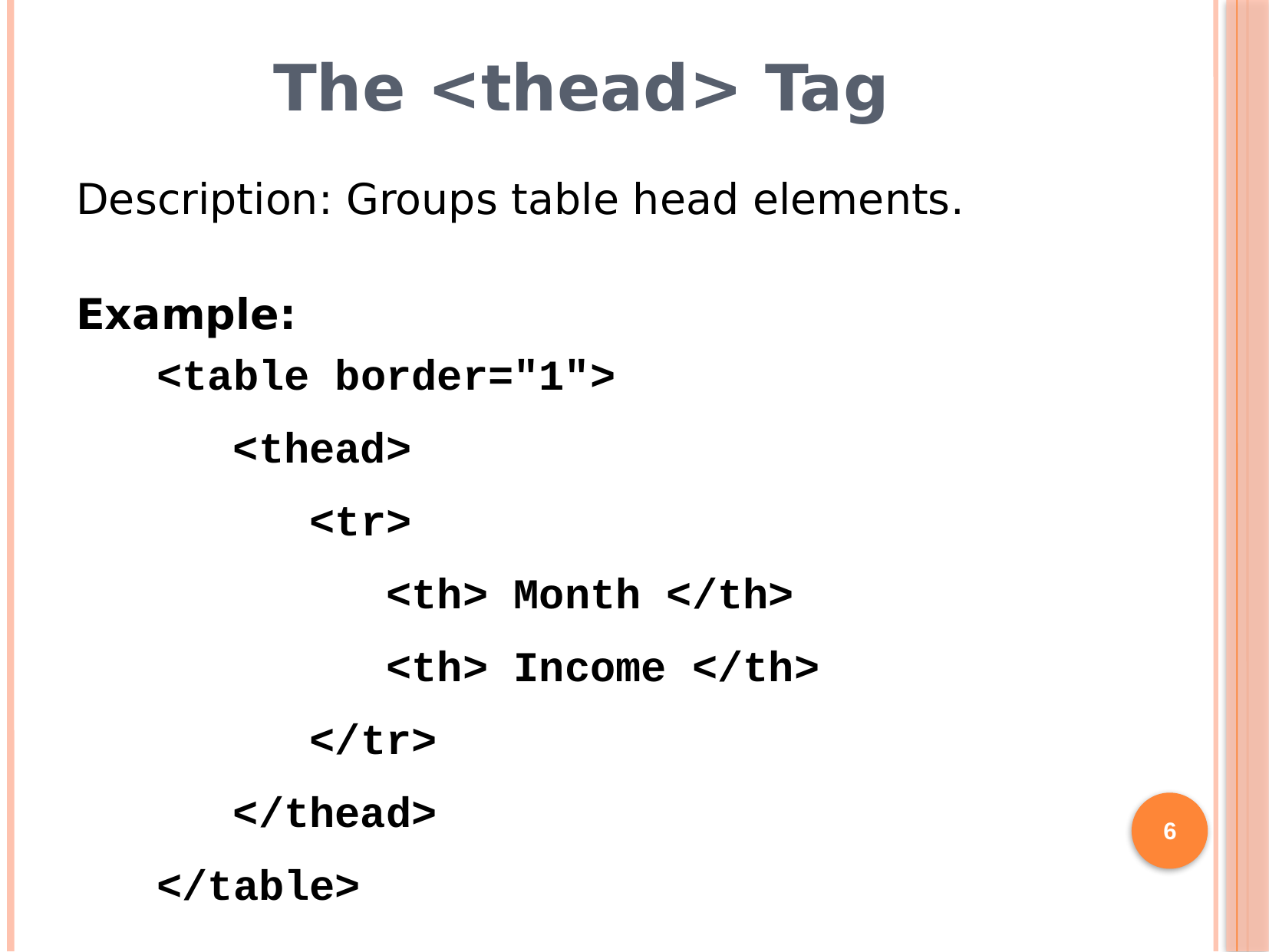

# The <thead> Tag
Description: Groups table head elements.

Example:
<table border="1">
   <thead>
      <tr>
         <th> Month </th>
         <th> Income </th>
      </tr>
   </thead>
</table>
6